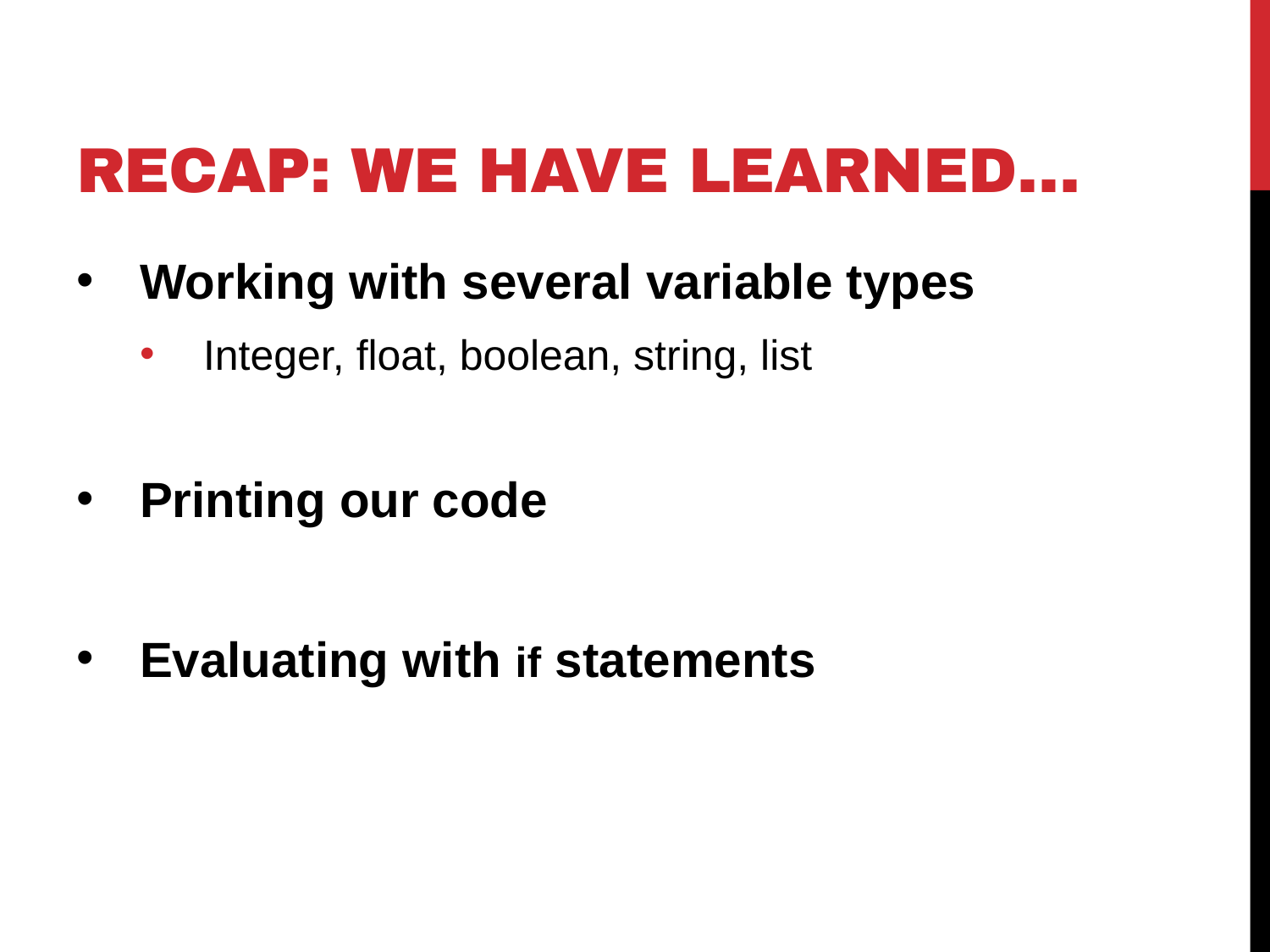

# Recap: we have learned…
Working with several variable types
Integer, float, boolean, string, list

Printing our code

Evaluating with if statements